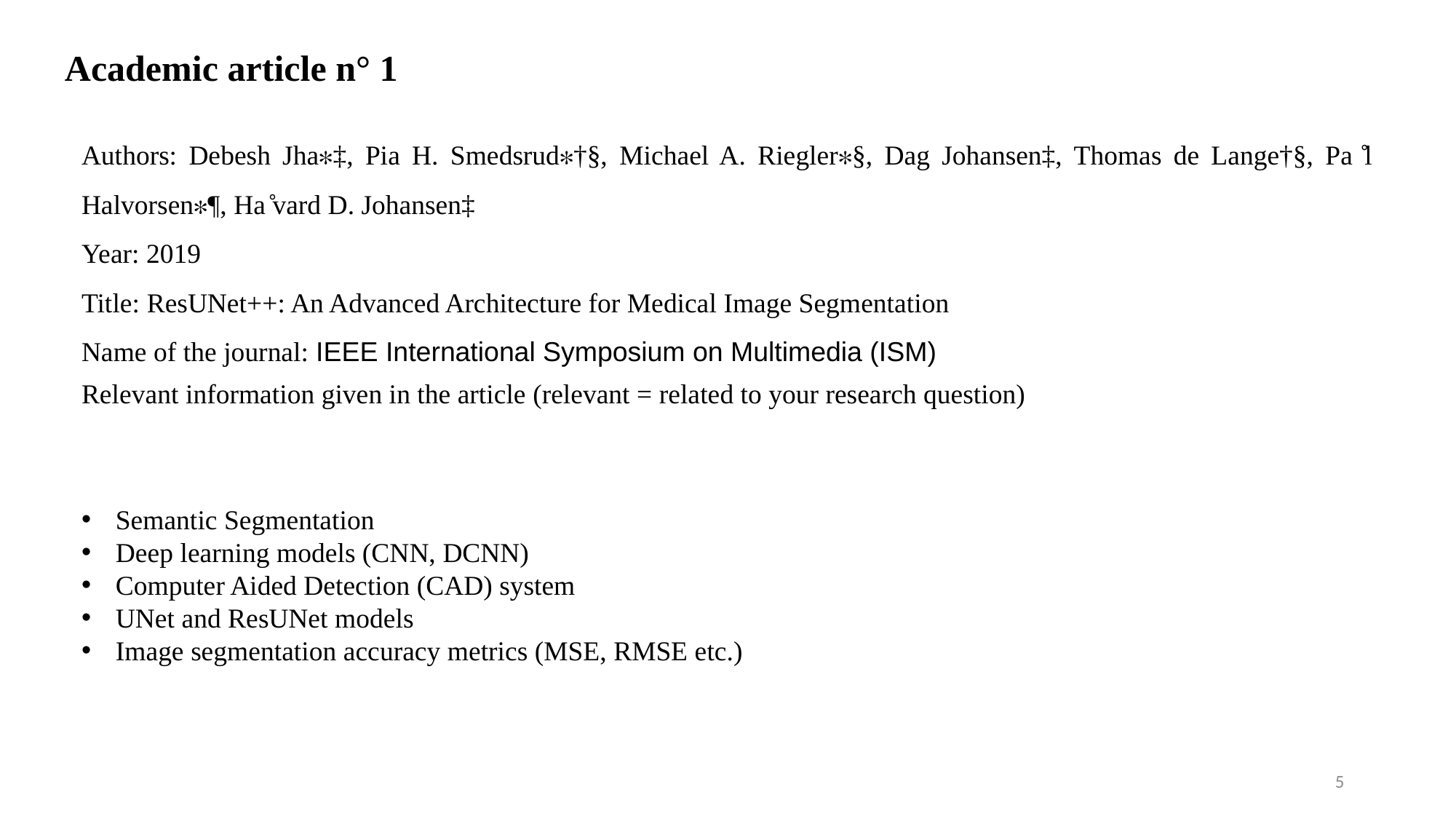

Academic article n° 1
Authors: Debesh Jha∗‡, Pia H. Smedsrud∗†§, Michael A. Riegler∗§, Dag Johansen‡, Thomas de Lange†§, Pa ̊l Halvorsen∗¶, Ha ̊vard D. Johansen‡
Year: 2019
Title: ResUNet++: An Advanced Architecture for Medical Image Segmentation
Name of the journal: IEEE International Symposium on Multimedia (ISM)

Relevant information given in the article (relevant = related to your research question)
Semantic Segmentation
Deep learning models (CNN, DCNN)
Computer Aided Detection (CAD) system
UNet and ResUNet models
Image segmentation accuracy metrics (MSE, RMSE etc.)
5